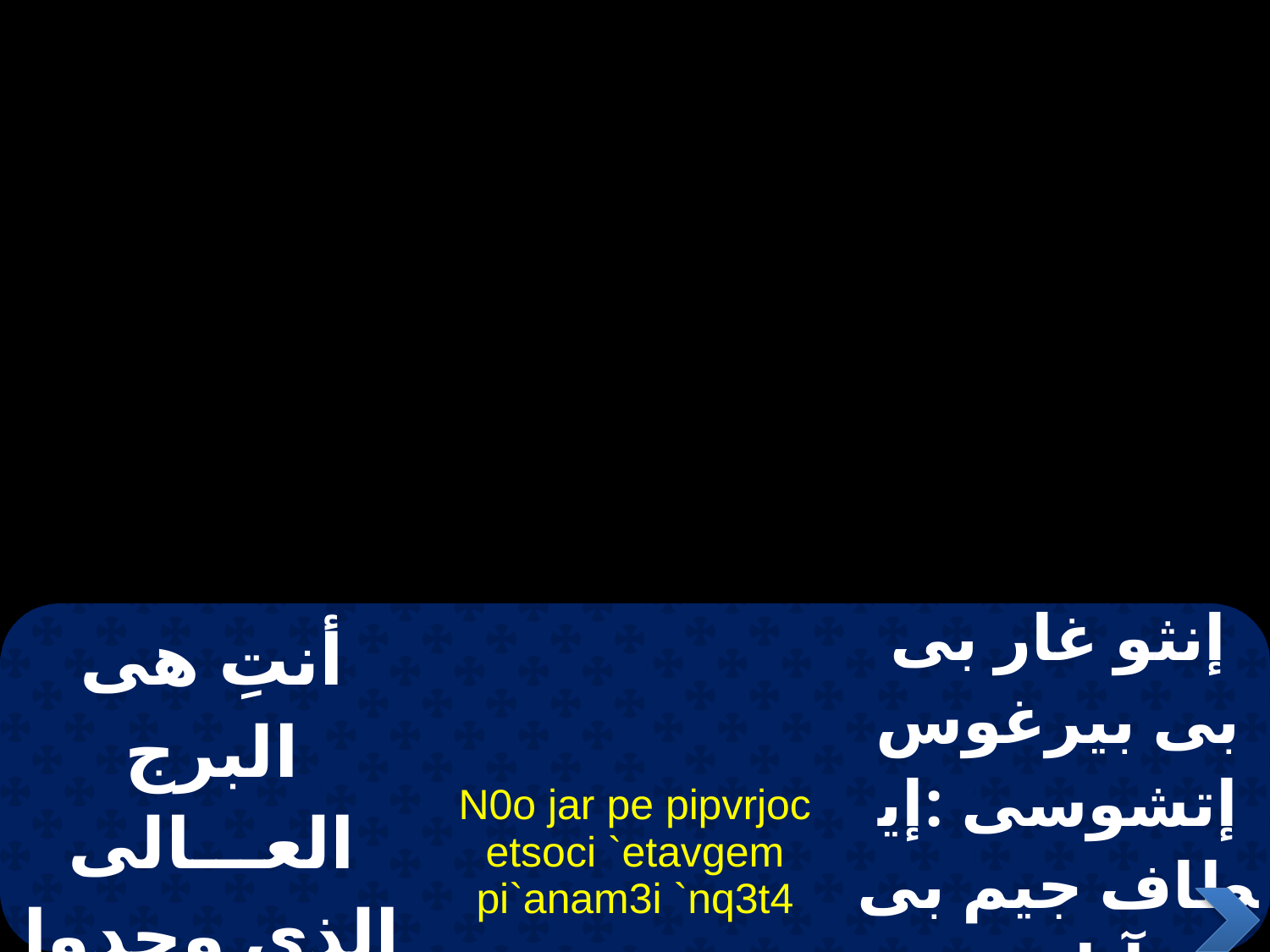

| أنتِ هى البرج العـــالى الذى وجدوا فيه الجوهر | N0o jar pe pipvrjoc etsoci `etavgem pi`anam3i `nq3t4 | إنثو غار بى بى بيرغوس إتشوسى :إيطاف جيم بى آنامى إنخيتف |
| --- | --- | --- |